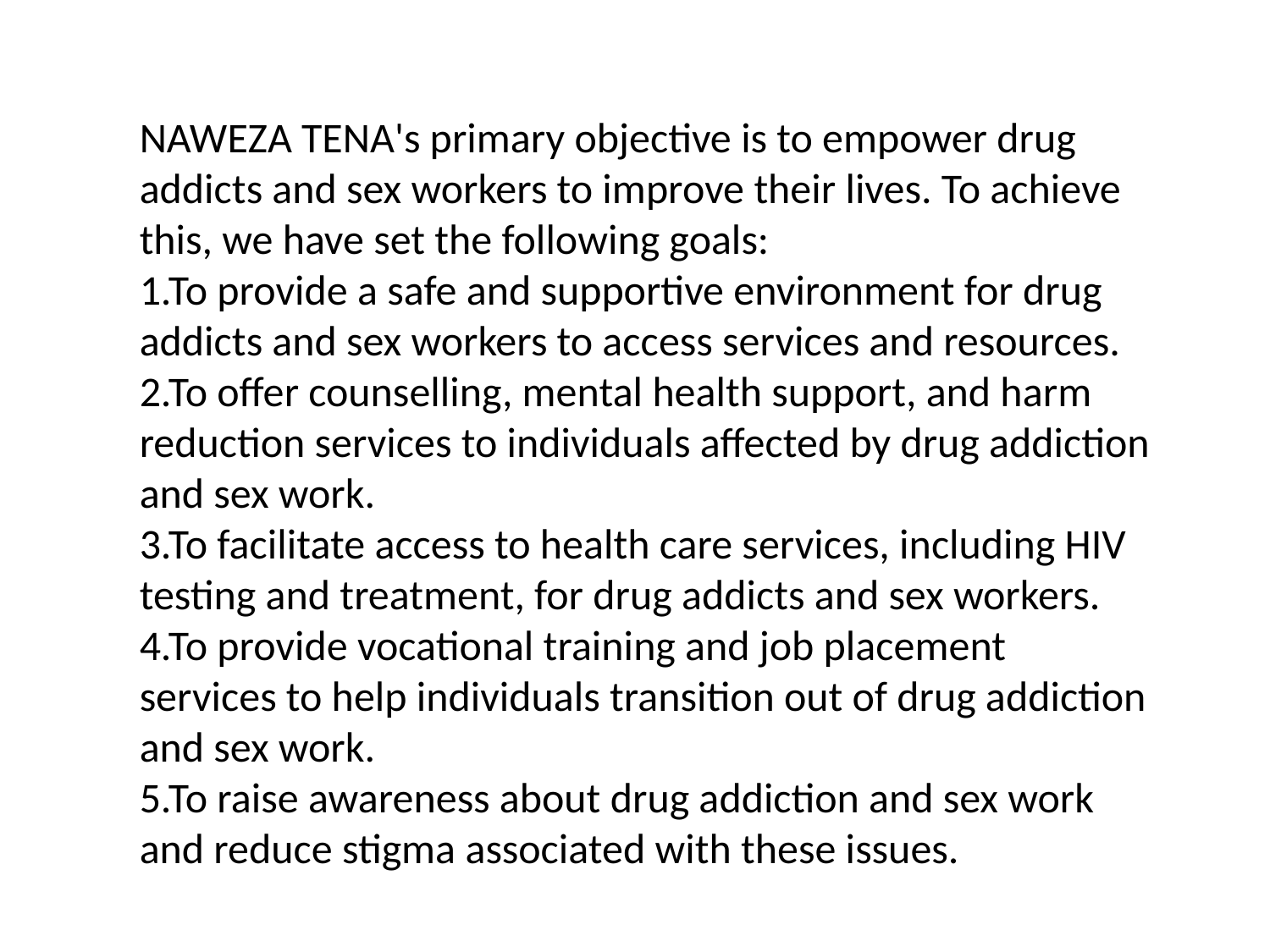

NAWEZA TENA's primary objective is to empower drug addicts and sex workers to improve their lives. To achieve this, we have set the following goals:
1.To provide a safe and supportive environment for drug addicts and sex workers to access services and resources.
2.To offer counselling, mental health support, and harm reduction services to individuals affected by drug addiction and sex work.
3.To facilitate access to health care services, including HIV testing and treatment, for drug addicts and sex workers.
4.To provide vocational training and job placement services to help individuals transition out of drug addiction and sex work.
5.To raise awareness about drug addiction and sex work and reduce stigma associated with these issues.